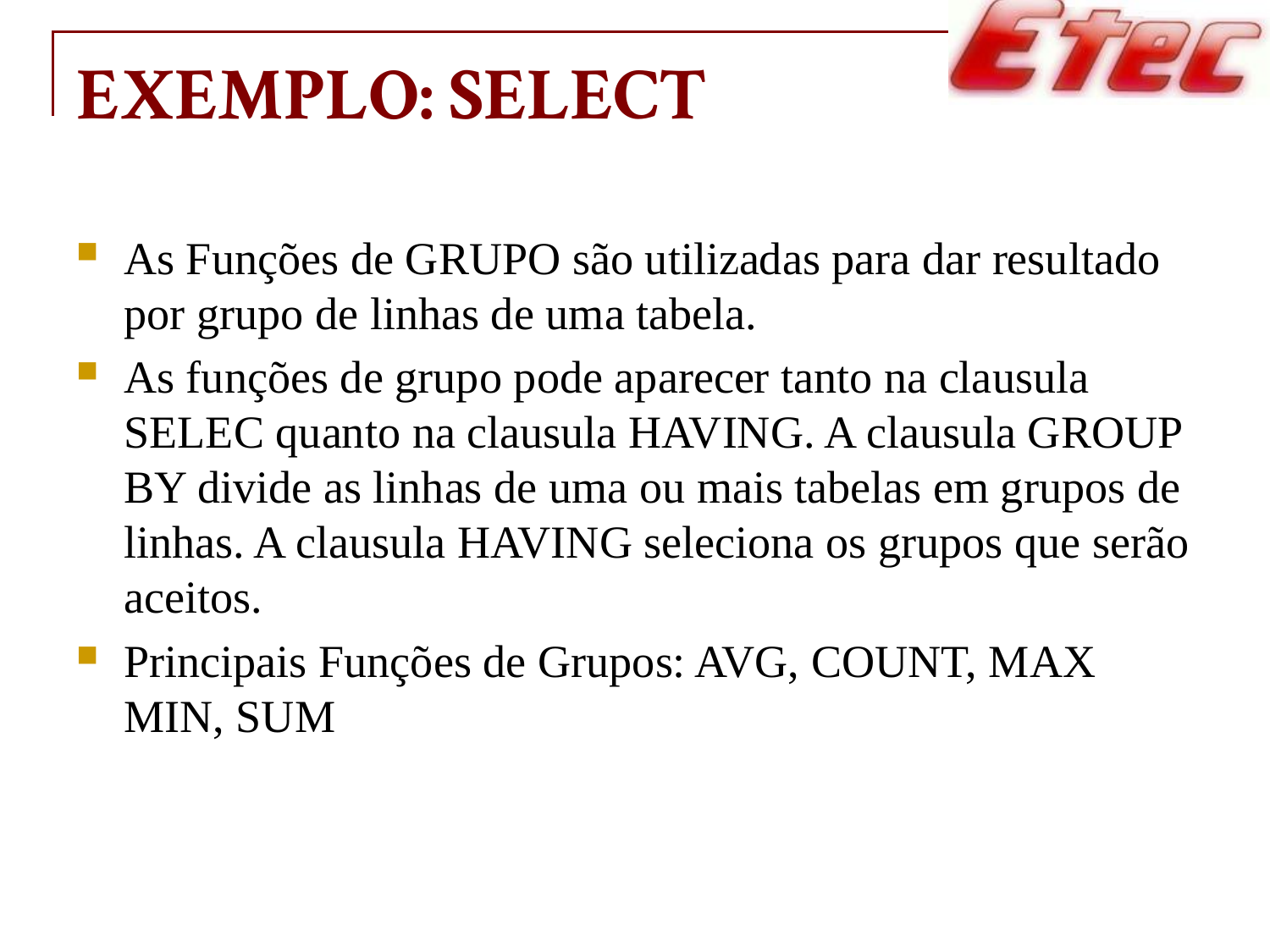

# Exemplo: SELECT
As Funções de GRUPO são utilizadas para dar resultado por grupo de linhas de uma tabela.
As funções de grupo pode aparecer tanto na clausula SELEC quanto na clausula HAVING. A clausula GROUP BY divide as linhas de uma ou mais tabelas em grupos de linhas. A clausula HAVING seleciona os grupos que serão aceitos.
Principais Funções de Grupos: AVG, COUNT, MAX MIN, SUM